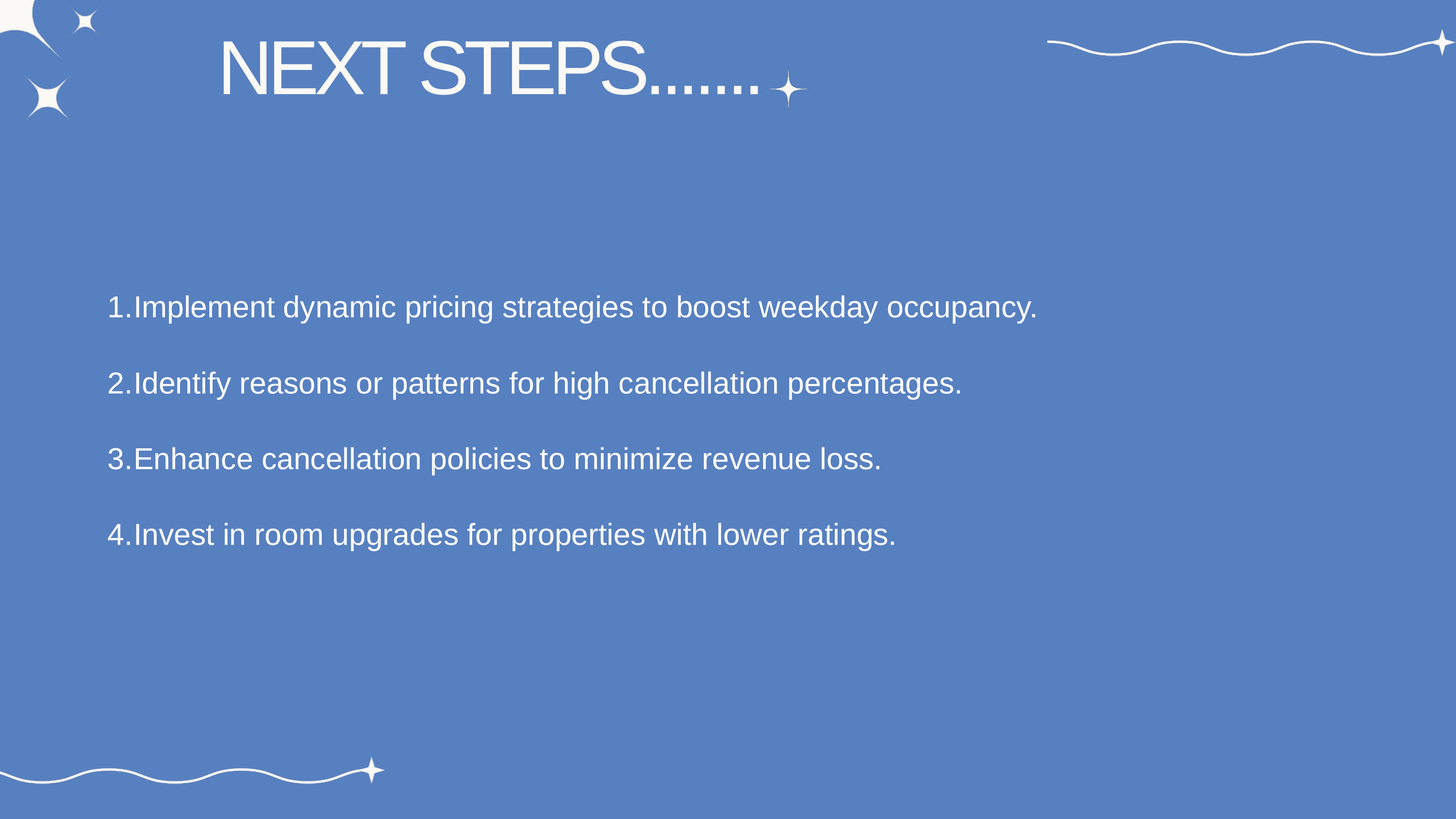

NEXT STEPS.......

Implement dynamic pricing strategies to boost weekday occupancy.
Identify reasons or patterns for high cancellation percentages.
Enhance cancellation policies to minimize revenue loss.
Invest in room upgrades for properties with lower ratings.